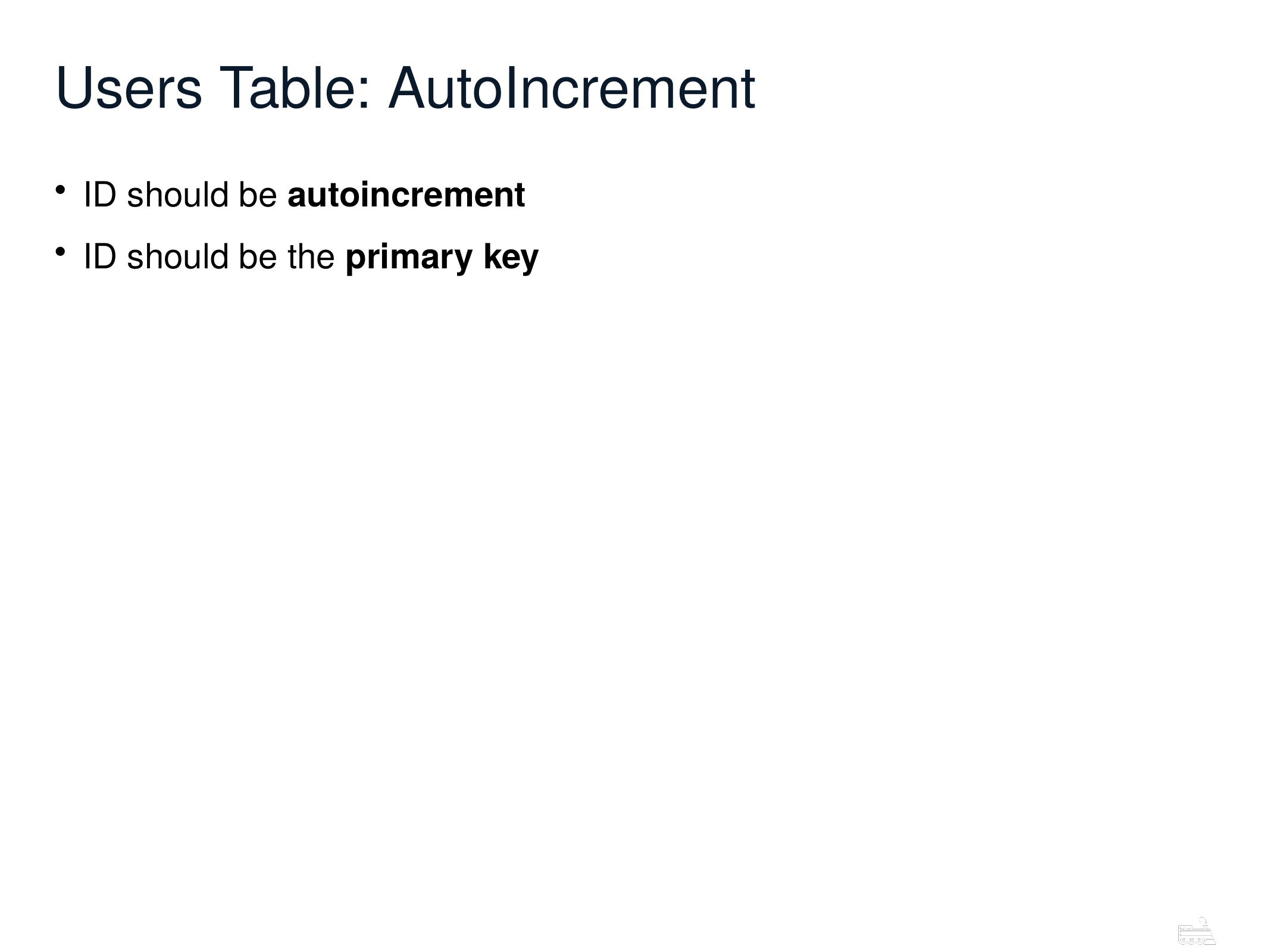

# Users Table: AutoIncrement
ID should be autoincrement
ID should be the primary key